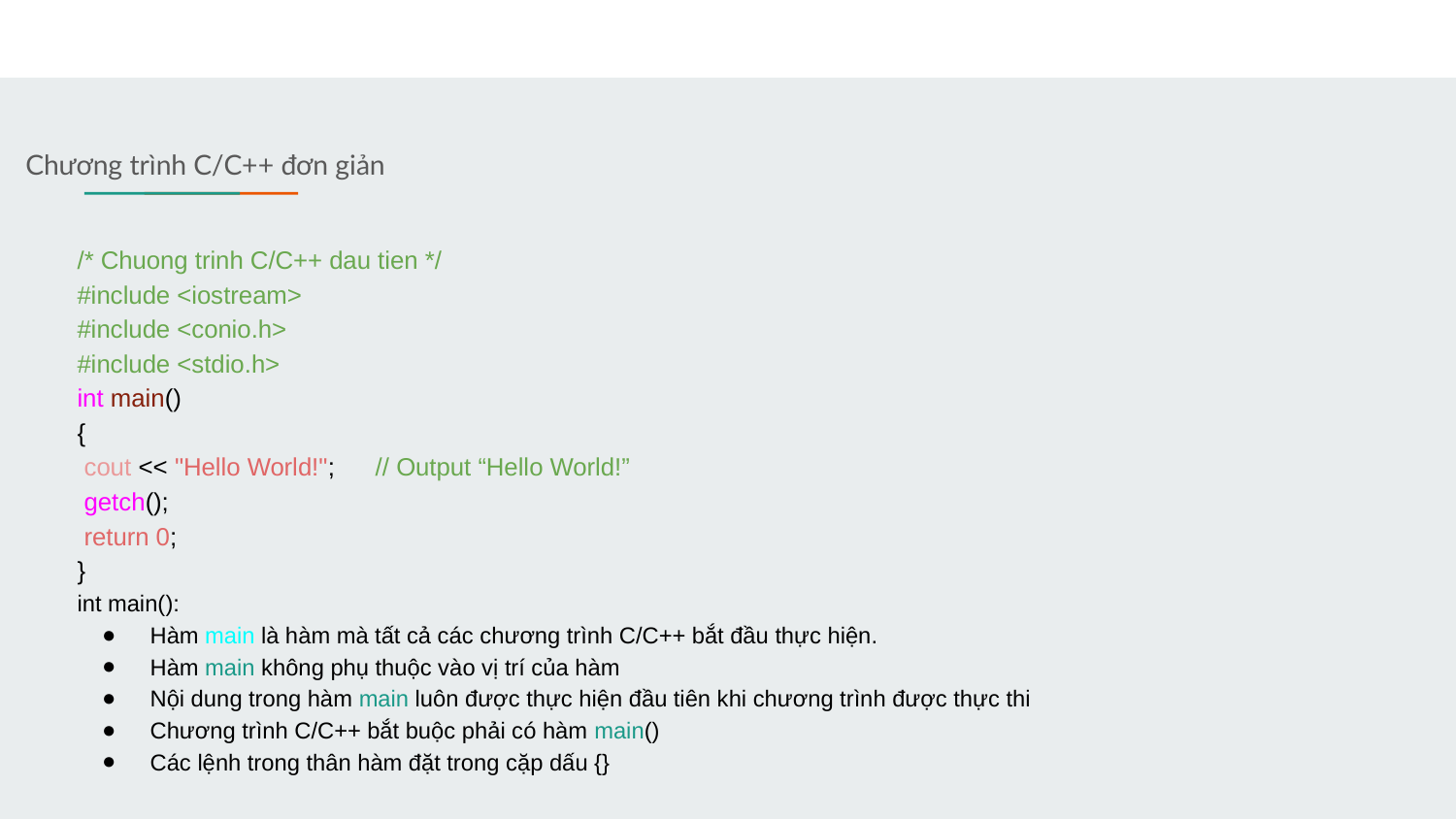

Chương trình C/C++ đơn giản
# /* Chuong trinh C/C++ dau tien */
#include <iostream>
#include <conio.h>
#include <stdio.h>
int main()
{
 cout << "Hello World!";	 // Output “Hello World!”
 getch();
 return 0;
}
int main():
Hàm main là hàm mà tất cả các chương trình C/C++ bắt đầu thực hiện.
Hàm main không phụ thuộc vào vị trí của hàm
Nội dung trong hàm main luôn được thực hiện đầu tiên khi chương trình được thực thi
Chương trình C/C++ bắt buộc phải có hàm main()
Các lệnh trong thân hàm đặt trong cặp dấu {}